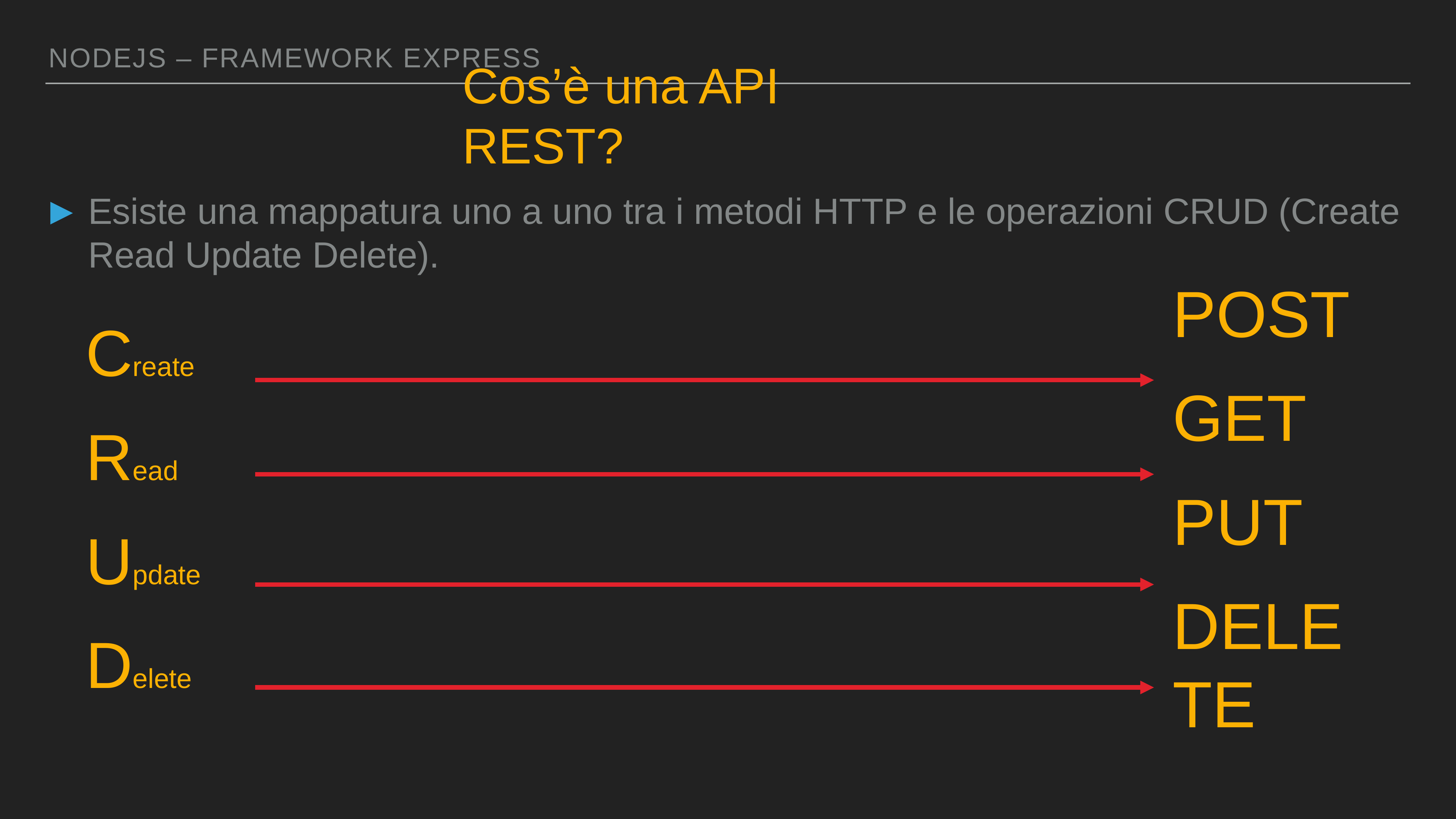

Nodejs – FRAMEWORK EXPRESS
Cos’è una API REST?
Esiste una mappatura uno a uno tra i metodi HTTP e le operazioni CRUD (Create Read Update Delete).
Create
Read
Update
Delete
POST
GET
PUT
DELETE